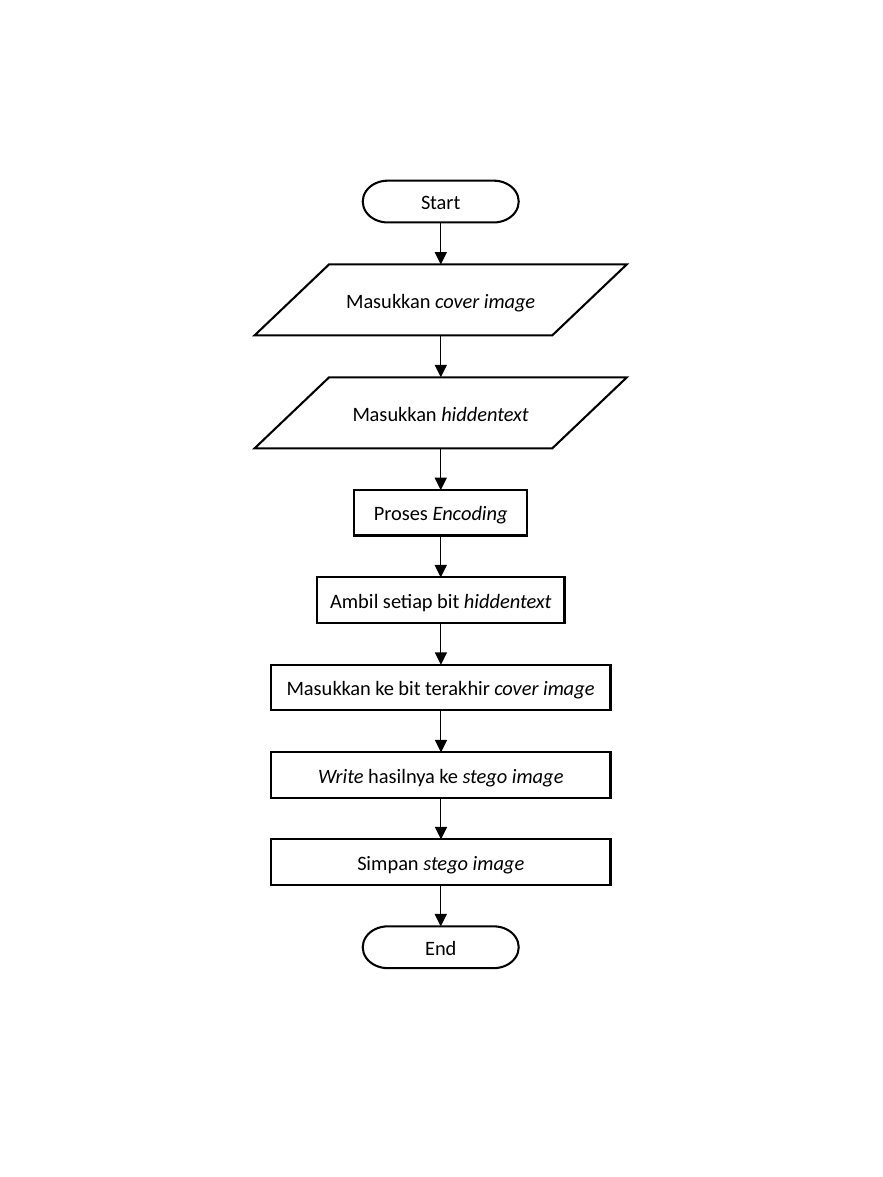

Start
Masukkan cover image
Masukkan hiddentext
Proses Encoding
Ambil setiap bit hiddentext
Masukkan ke bit terakhir cover image
Write hasilnya ke stego image
Simpan stego image
End